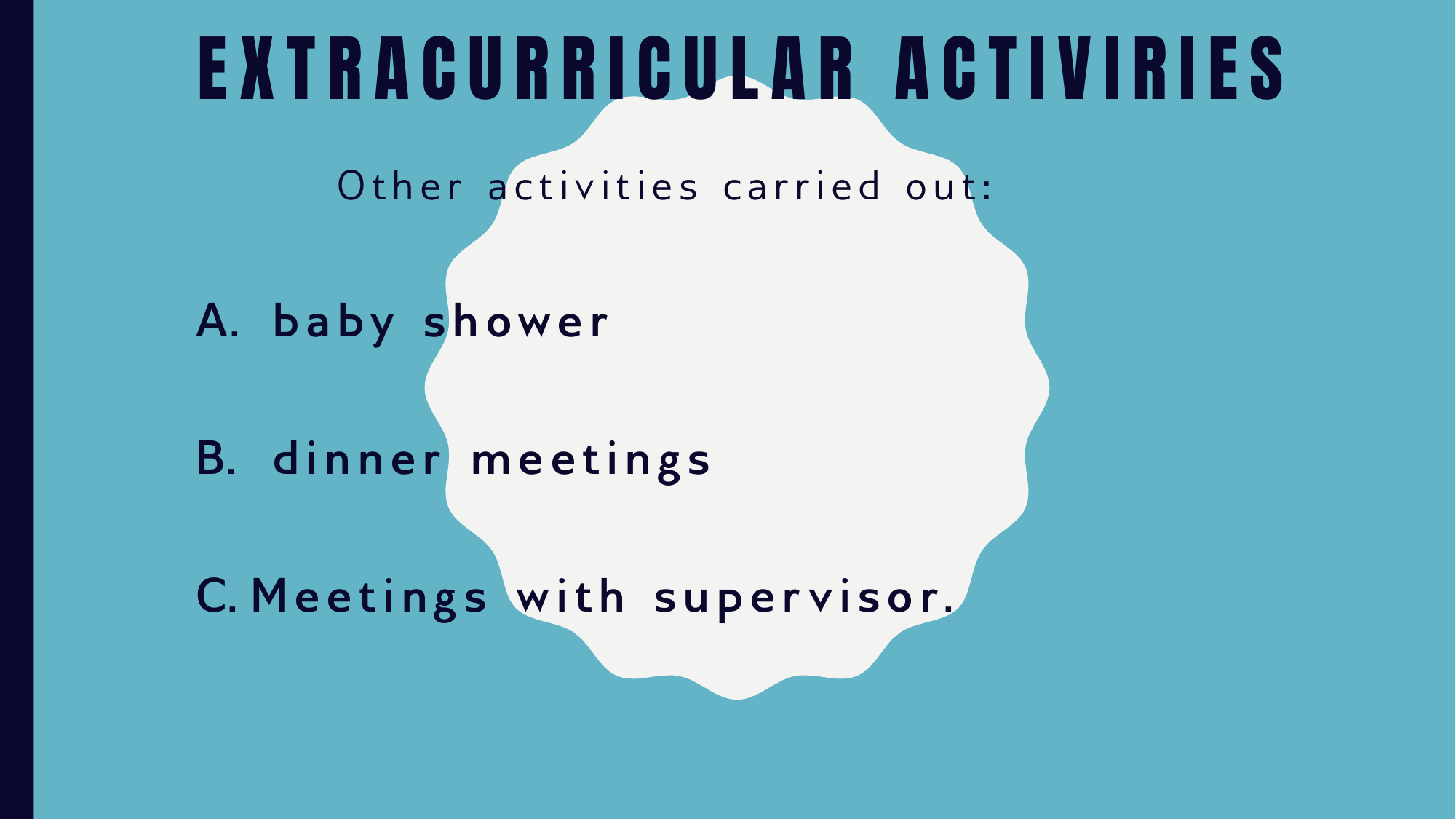

# EXTRACURRICULAR ACTIVIRIES
Other activities carried out:

 baby shower

 dinner meetings

Meetings with supervisor.